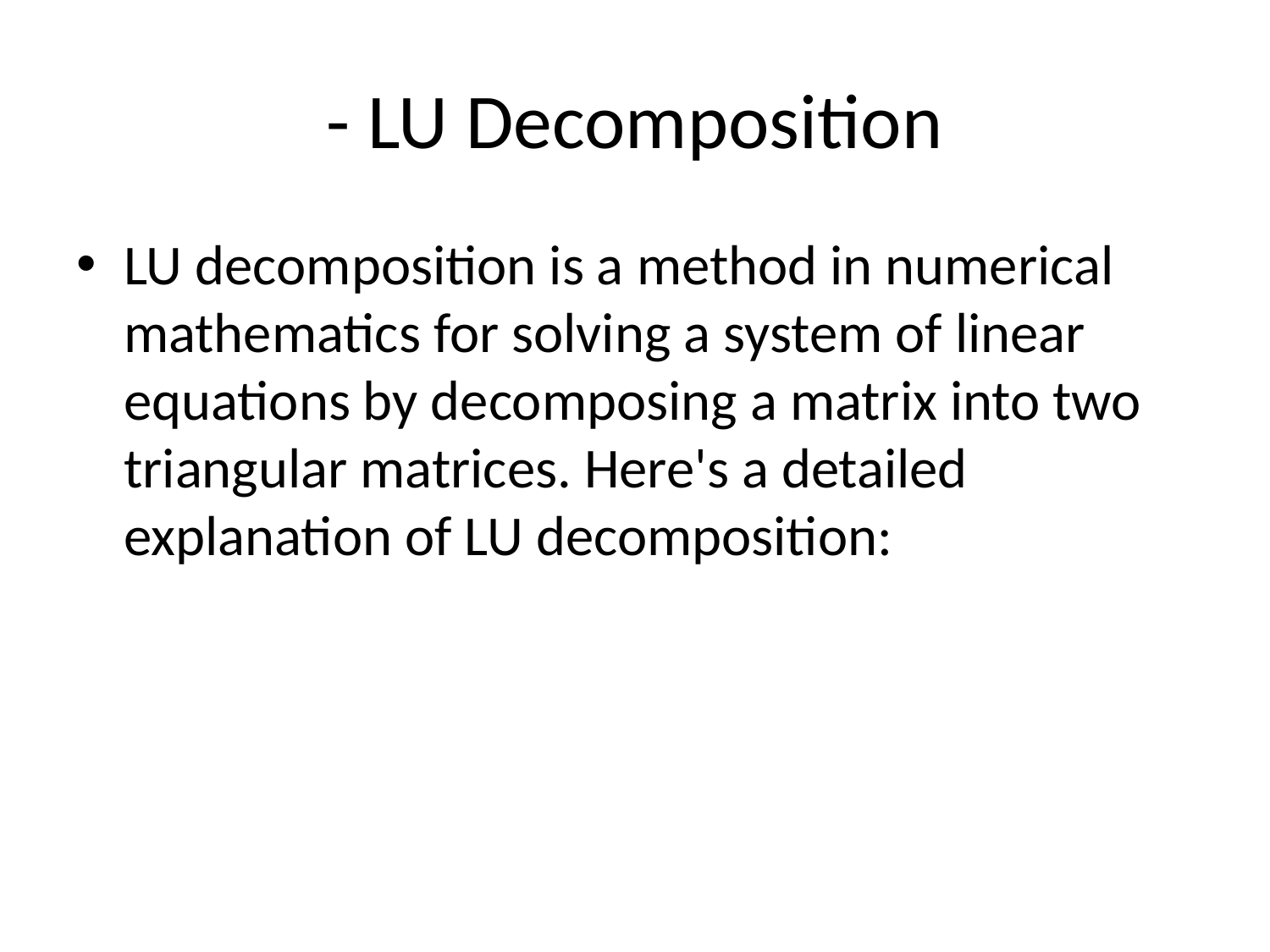

# - LU Decomposition
LU decomposition is a method in numerical mathematics for solving a system of linear equations by decomposing a matrix into two triangular matrices. Here's a detailed explanation of LU decomposition: